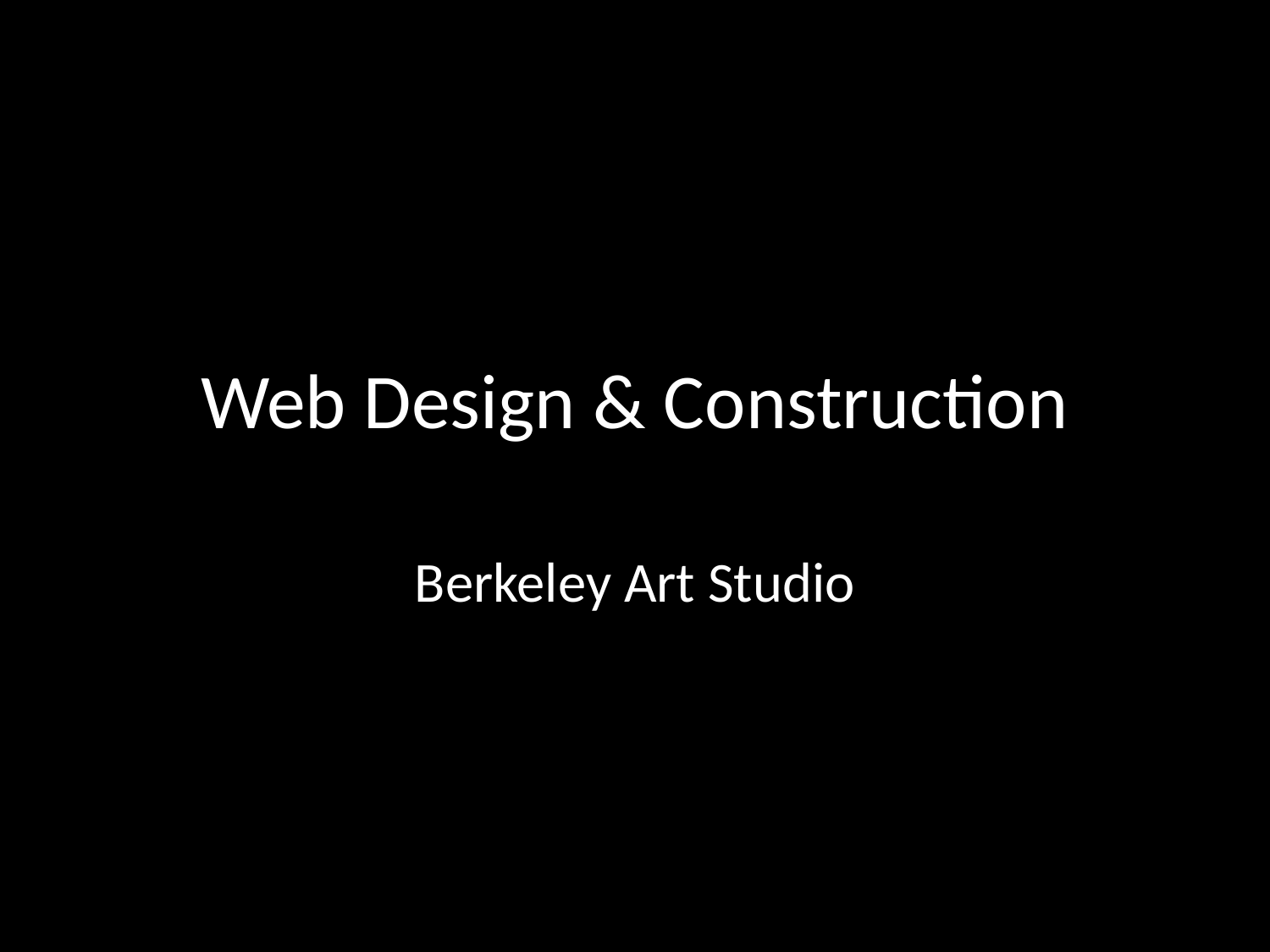

# Web Design & Construction
Berkeley Art Studio